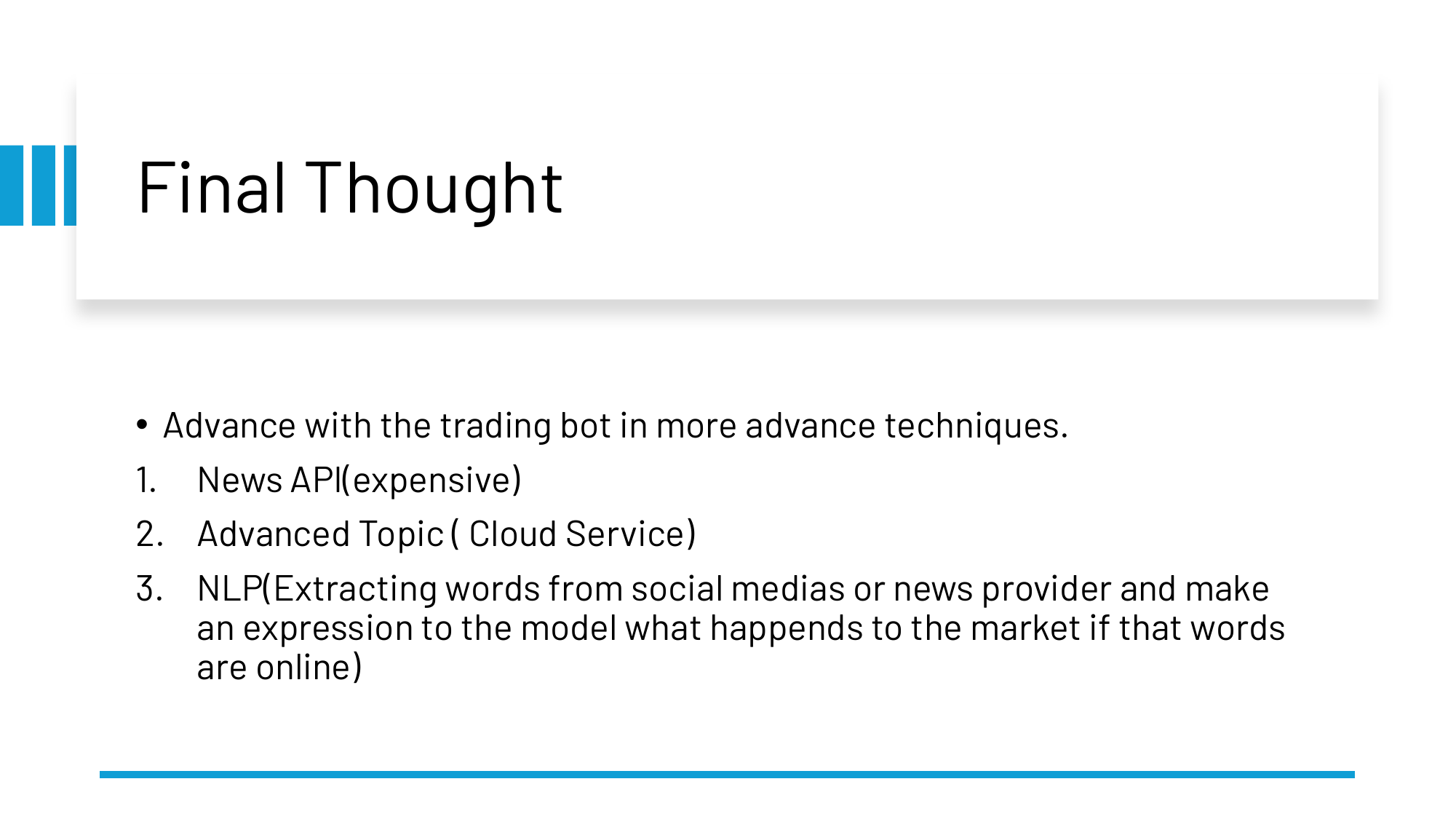

# Final Thought

Advance with the trading bot in more advance techniques.
News API(expensive)
Advanced Topic ( Cloud Service)
NLP(Extracting words from social medias or news provider and make an expression to the model what happends to the market if that words are online)